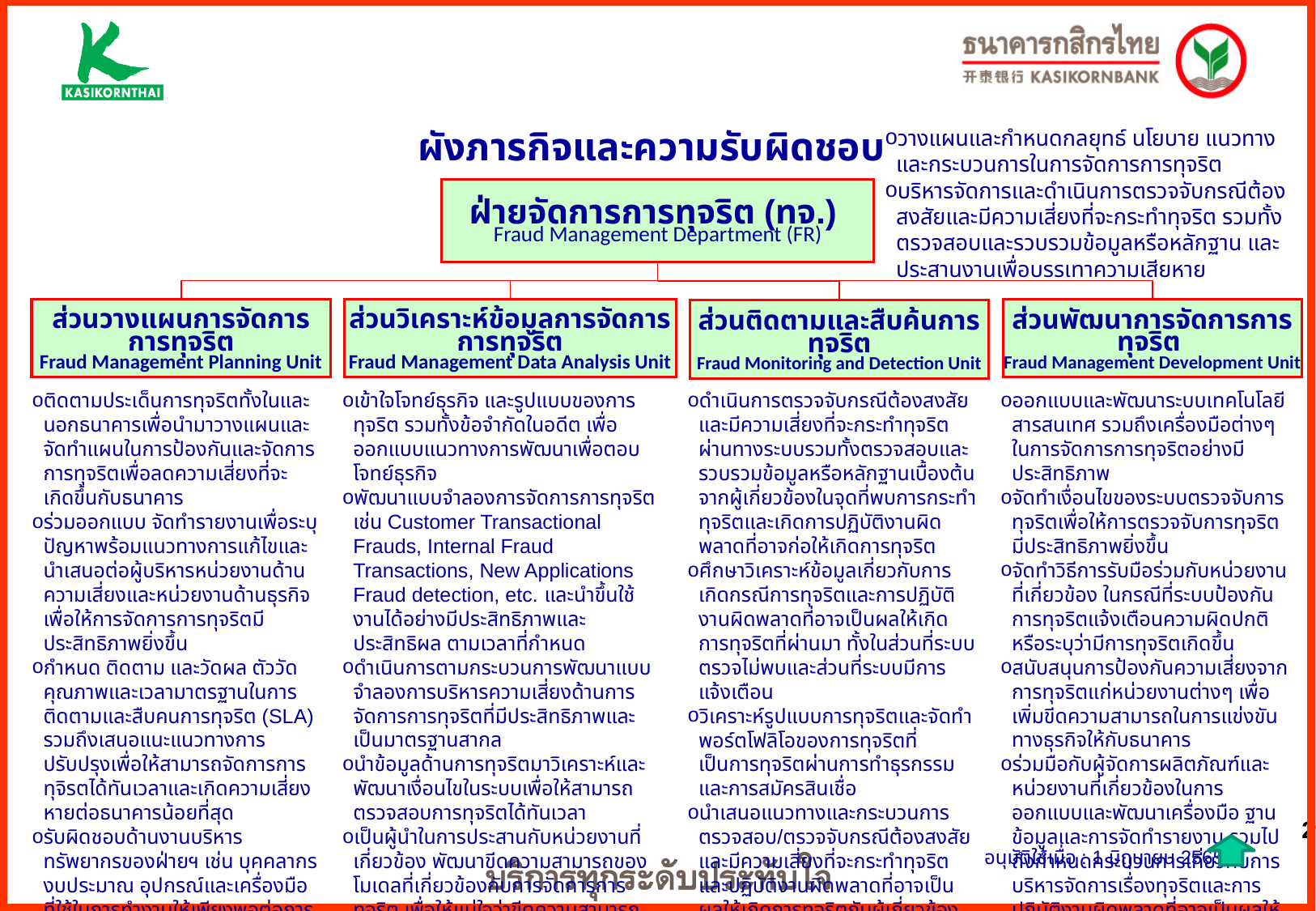

ผังภารกิจและความรับผิดชอบ
วางแผนและกำหนดกลยุทธ์ นโยบาย แนวทาง และกระบวนการในการจัดการการทุจริต
บริหารจัดการและดำเนินการตรวจจับกรณีต้องสงสัยและมีความเสี่ยงที่จะกระทำทุจริต รวมทั้งตรวจสอบและรวบรวมข้อมูลหรือหลักฐาน และประสานงานเพื่อบรรเทาความเสียหาย
ฝ่ายจัดการการทุจริต (ทจ.)
Fraud Management Department (FR)
ส่วนวางแผนการจัดการการทุจริต
Fraud Management Planning Unit
ส่วนวิเคราะห์ข้อมูลการจัดการการทุจริต
Fraud Management Data Analysis Unit
ส่วนพัฒนาการจัดการการทุจริต
Fraud Management Development Unit
ส่วนติดตามและสืบค้นการทุจริต
Fraud Monitoring and Detection Unit
ติดตามประเด็นการทุจริตทั้งในและนอกธนาคารเพื่อนำมาวางแผนและจัดทำแผนในการป้องกันและจัดการการทุจริตเพื่อลดความเสี่ยงที่จะเกิดขึ้นกับธนาคาร
ร่วมออกแบบ จัดทำรายงานเพื่อระบุปัญหาพร้อมแนวทางการแก้ไขและนำเสนอต่อผู้บริหารหน่วยงานด้านความเสี่ยงและหน่วยงานด้านธุรกิจ เพื่อให้การจัดการการทุจริตมีประสิทธิภาพยิ่งขึ้น
กำหนด ติดตาม และวัดผล ตัววัดคุณภาพและเวลามาตรฐานในการติดตามและสืบคนการทุจริต (SLA) รวมถึงเสนอแนะแนวทางการปรับปรุงเพื่อให้สามารถจัดการการทุจิรตได้ทันเวลาและเกิดความเสี่ยงหายต่อธนาคารน้อยที่สุด
รับผิดชอบด้านงานบริหารทรัพยากรของฝ่ายฯ เช่น บุคคลากร งบประมาณ อุปกรณ์และเครื่องมือที่ใช้ในการทำงานให้เพียงพอต่อการดำเนินงาน และเป็นไปตามเป้าหมายและแผนการใช้ทรัพยากรที่กำหนด
เข้าใจโจทย์ธุรกิจ และรูปแบบของการทุจริต รวมทั้งข้อจำกัดในอดีต เพื่อออกแบบแนวทางการพัฒนาเพื่อตอบโจทย์ธุรกิจ
พัฒนาแบบจำลองการจัดการการทุจริต เช่น Customer Transactional Frauds, Internal Fraud Transactions, New Applications Fraud detection, etc. และนำขึ้นใช้งานได้อย่างมีประสิทธิภาพและประสิทธิผล ตามเวลาที่กำหนด
ดำเนินการตามกระบวนการพัฒนาแบบจำลองการบริหารความเสี่ยงด้านการจัดการการทุจริตที่มีประสิทธิภาพและเป็นมาตรฐานสากล
นำข้อมูลด้านการทุจริตมาวิเคราะห์และพัฒนาเงื่อนไขในระบบเพื่อให้สามารถตรวจสอบการทุจริตได้ทันเวลา
เป็นผู้นำในการประสานกับหน่วยงานที่เกี่ยวข้อง พัฒนาขีดความสามารถของโมเดลที่เกี่ยวข้องกับการจัดการการทุจริต เพื่อให้แน่ใจว่าขีดความสามารถของโมเดลใหม่ ที่สร้างขึ้นจะสามารถตอบโจทย์ธุรกิจได้จริง โดยพิจารณาปัจจัยด้านความเสี่ยงควบคู่กัน รวมทั้งปรับปรุงขีดความสามารถของโมเดลอย่างสม่ำเสมอในสภาวะแวดล้อมที่เปลี่ยนแปลง
ดำเนินการตรวจจับกรณีต้องสงสัยและมีความเสี่ยงที่จะกระทำทุจริตผ่านทางระบบรวมทั้งตรวจสอบและรวบรวมข้อมูลหรือหลักฐานเบื้องต้น จากผู้เกี่ยวข้องในจุดที่พบการกระทำทุจริตและเกิดการปฏิบัติงานผิดพลาดที่อาจก่อให้เกิดการทุจริต
ศึกษาวิเคราะห์ข้อมูลเกี่ยวกับการเกิดกรณีการทุจริตและการปฏิบัติงานผิดพลาดที่อาจเป็นผลให้เกิดการทุจริตที่ผ่านมา ทั้งในส่วนที่ระบบตรวจไม่พบและส่วนที่ระบบมีการแจ้งเตือน
วิเคราะห์รูปแบบการทุจริตและจัดทำพอร์ตโฟลิโอของการทุจริตที่เป็นการทุจริตผ่านการทำธุรกรรมและการสมัครสินเชื่อ
นำเสนอแนวทางและกระบวนการตรวจสอบ/ตรวจจับกรณีต้องสงสัยและมีความเสี่ยงที่จะกระทำทุจริตและปฏิบัติงานผิดพลาดที่อาจเป็นผลให้เกิดการทุจริตกับผู้เกี่ยวข้อง
สร้างองค์ความรู้ในเรื่องการจัดการการทุจริตผ่านการทำธุรกรรมและการสมัครสินเชื่อ
ออกแบบและพัฒนาระบบเทคโนโลยีสารสนเทศ รวมถึงเครื่องมือต่างๆในการจัดการการทุจริตอย่างมีประสิทธิภาพ
จัดทำเงื่อนไขของระบบตรวจจับการทุจริตเพื่อให้การตรวจจับการทุจริตมีประสิทธิภาพยิ่งขึ้น
จัดทำวิธีการรับมือร่วมกับหน่วยงานที่เกี่ยวข้อง ในกรณีที่ระบบป้องกันการทุจริตแจ้งเตือนความผิดปกติ หรือระบุว่ามีการทุจริตเกิดขึ้น
สนับสนุนการป้องกันความเสี่ยงจากการทุจริตแก่หน่วยงานต่างๆ เพื่อเพิ่มขีดความสามารถในการแข่งขันทางธุรกิจให้กับธนาคาร
ร่วมมือกับผู้จัดการผลิตภัณฑ์และหน่วยงานที่เกี่ยวข้องในการออกแบบและพัฒนาเครื่องมือ ฐานข้อมูลและการจัดทำรายงาน รวมไปถึงกำหนดกระบวนการเกี่ยวกับการบริหารจัดการเรื่องทุจริตและการปฏิบัติงานผิดพลาดที่อาจเป็นผลให้เกิดการทุจริตผ่านการทำธุรกรรมและการสมัครสินเชื่อ

อนุมัติใช้เมื่อ : 1 มิถุนายน 2565